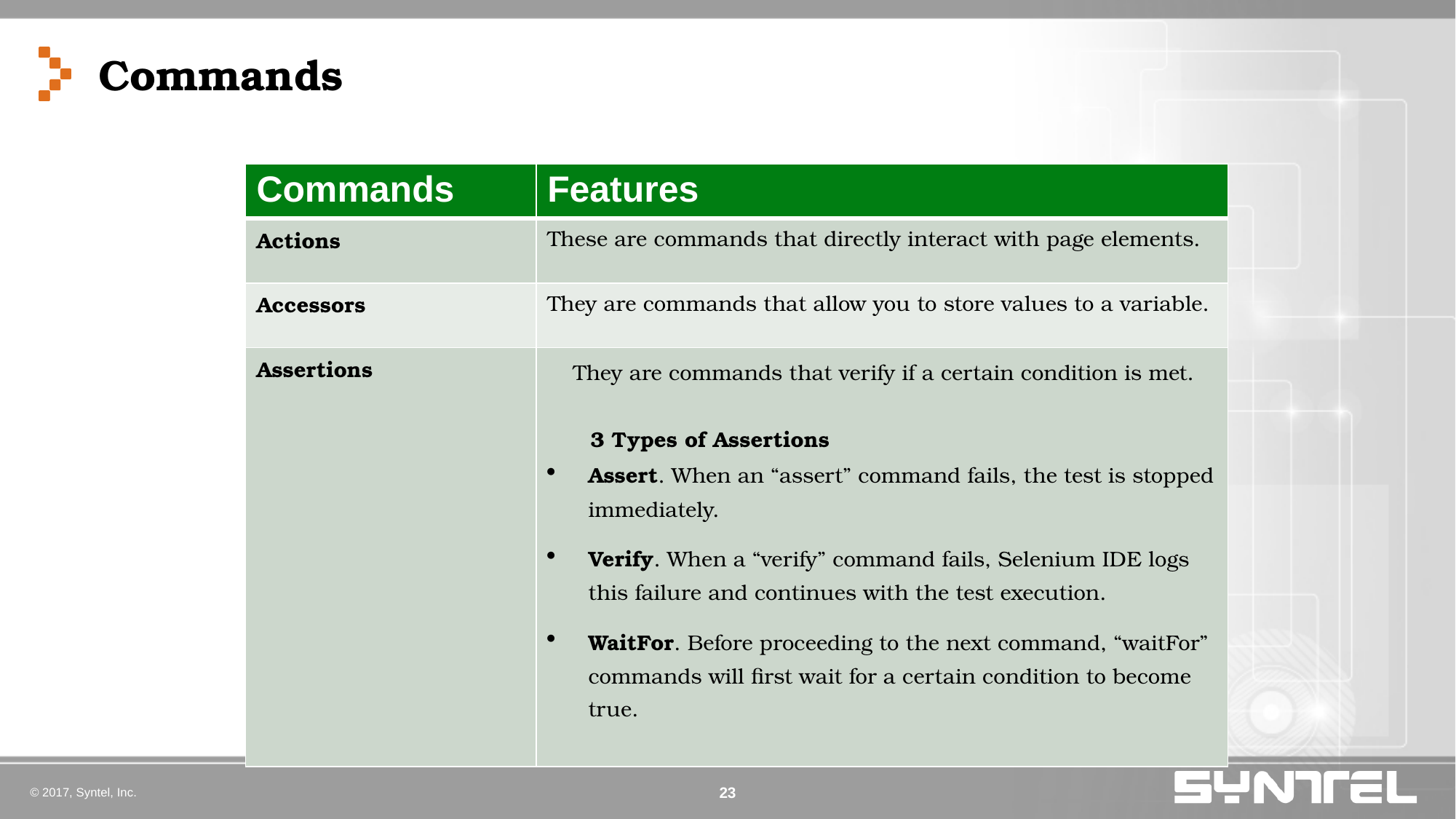

# Commands
| Commands | Features |
| --- | --- |
| Actions | These are commands that directly interact with page elements. |
| Accessors | They are commands that allow you to store values to a variable. |
| Assertions | They are commands that verify if a certain condition is met.       3 Types of Assertions Assert. When an “assert” command fails, the test is stopped immediately. Verify. When a “verify” command fails, Selenium IDE logs this failure and continues with the test execution. WaitFor. Before proceeding to the next command, “waitFor” commands will first wait for a certain condition to become true. |